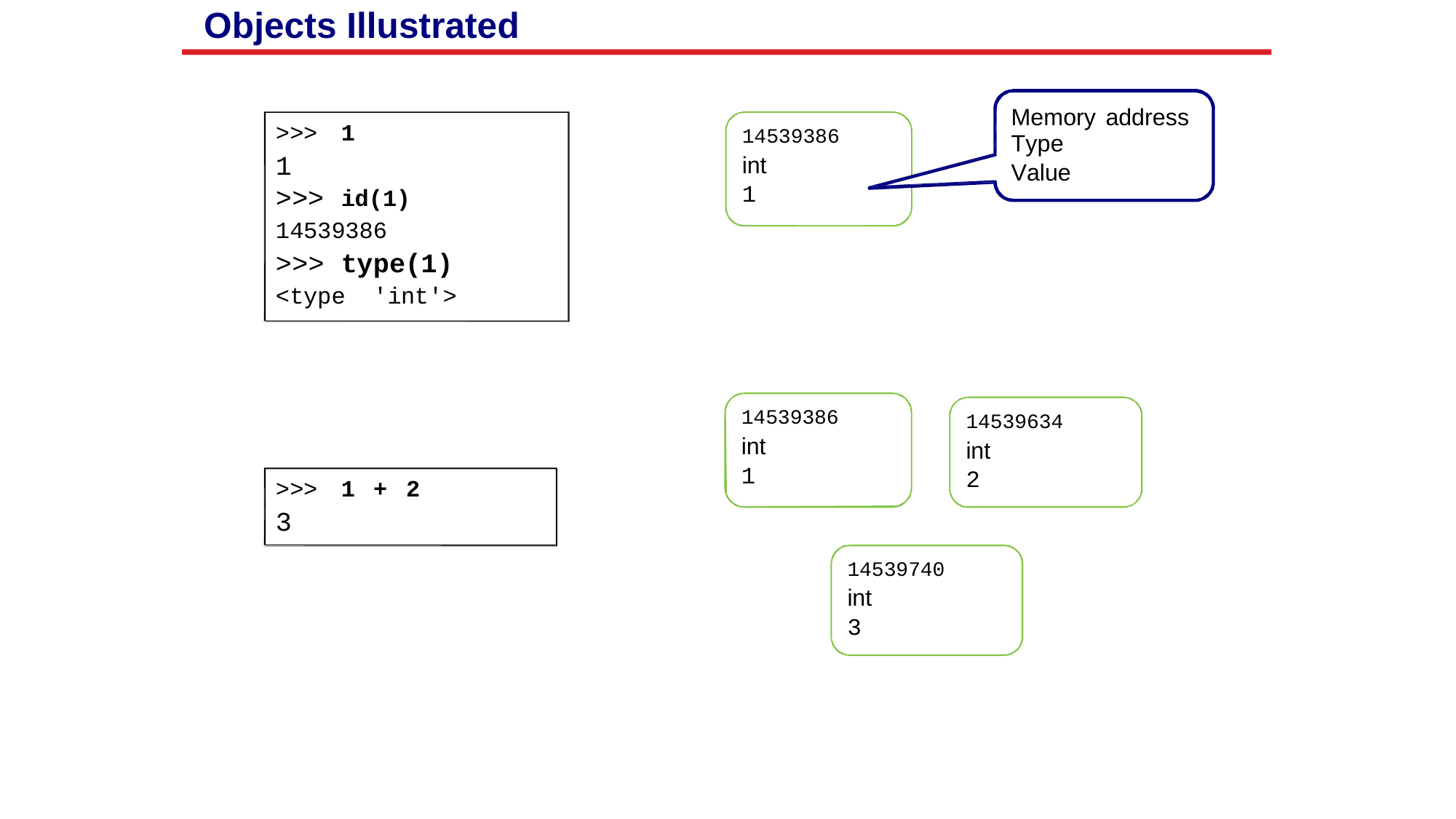

Objects Illustrated

Memory address
Type
Value

1
>>>
1
>>>
14539386
int
1
id(1)
14539386
>>> type(1)
<type
'int'>

14539386
int
1
14539634
int
2

>>>
3
1
+
2

14539740
int
3